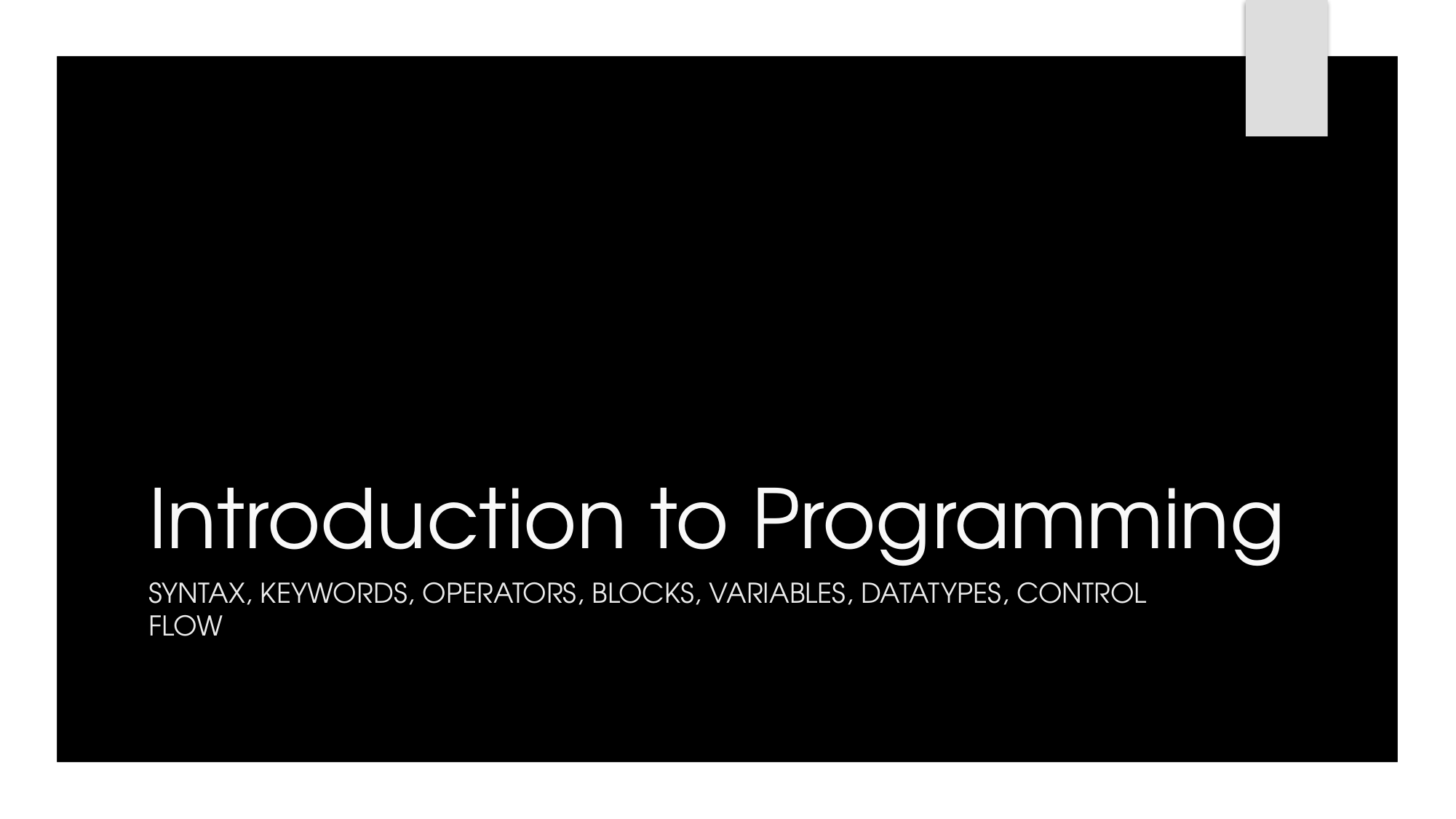

# Introduction to Programming
Syntax, keywords, operators, blocks, variables, datatypes, control flow